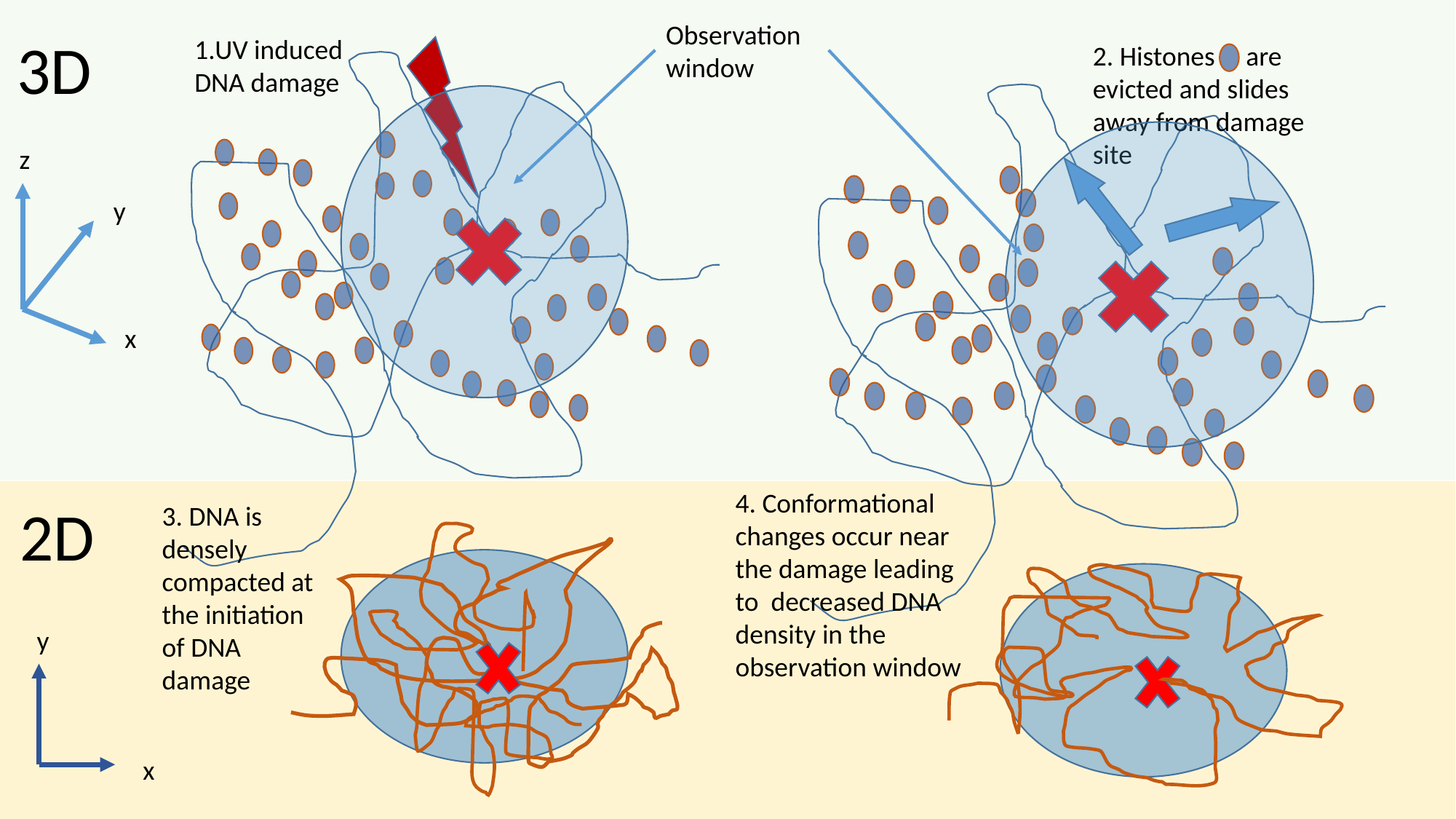

Observation window
3D
1.UV induced DNA damage

2. Histones     are evicted and slides away from damage site

z
y
x
4. Conformational changes occur near the damage leading to  decreased DNA density in the observation window

2D
3. DNA is densely compacted at the initiation of DNA damage

y
x